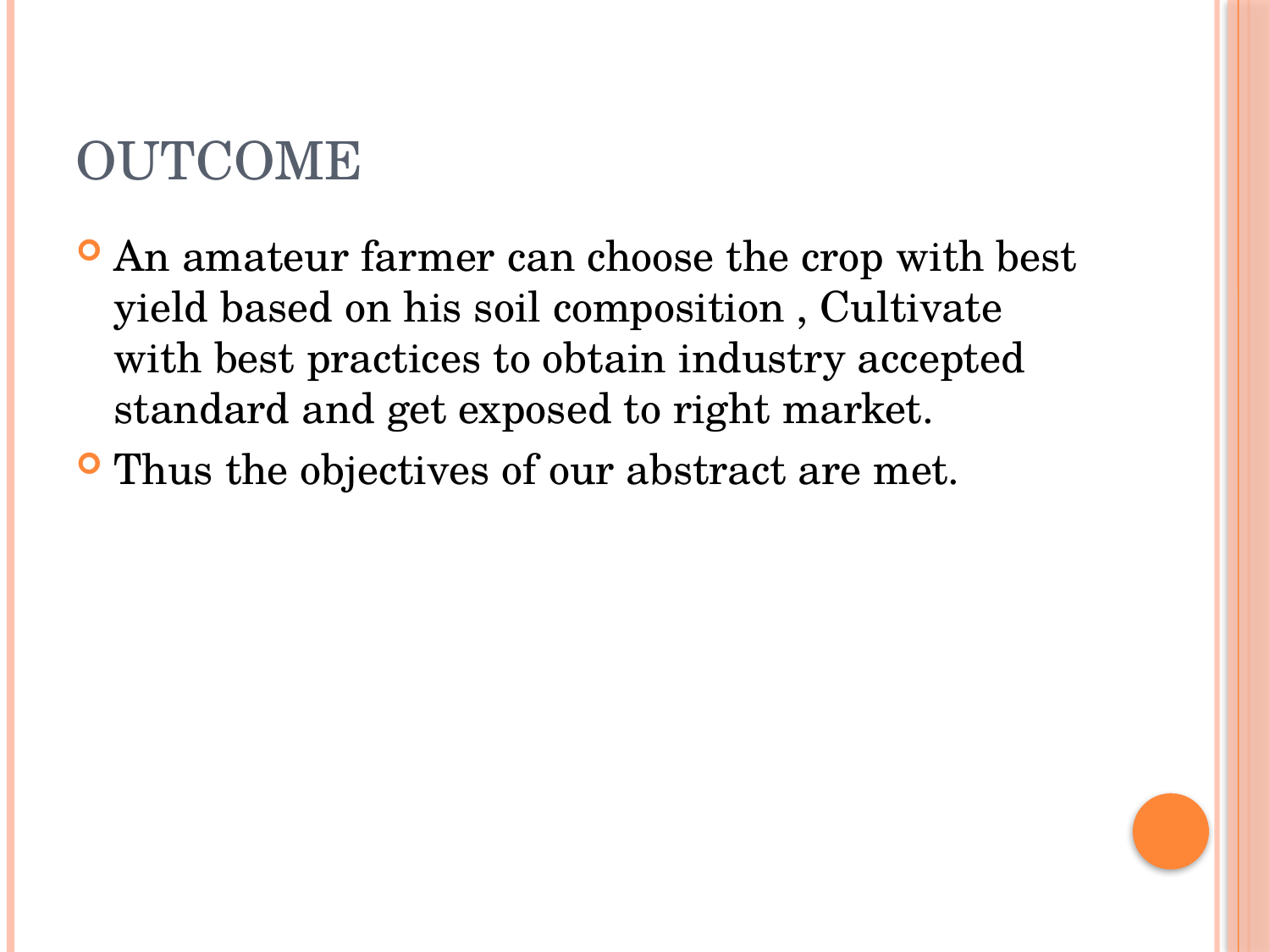

# Outcome
An amateur farmer can choose the crop with best yield based on his soil composition , Cultivate with best practices to obtain industry accepted standard and get exposed to right market.
Thus the objectives of our abstract are met.